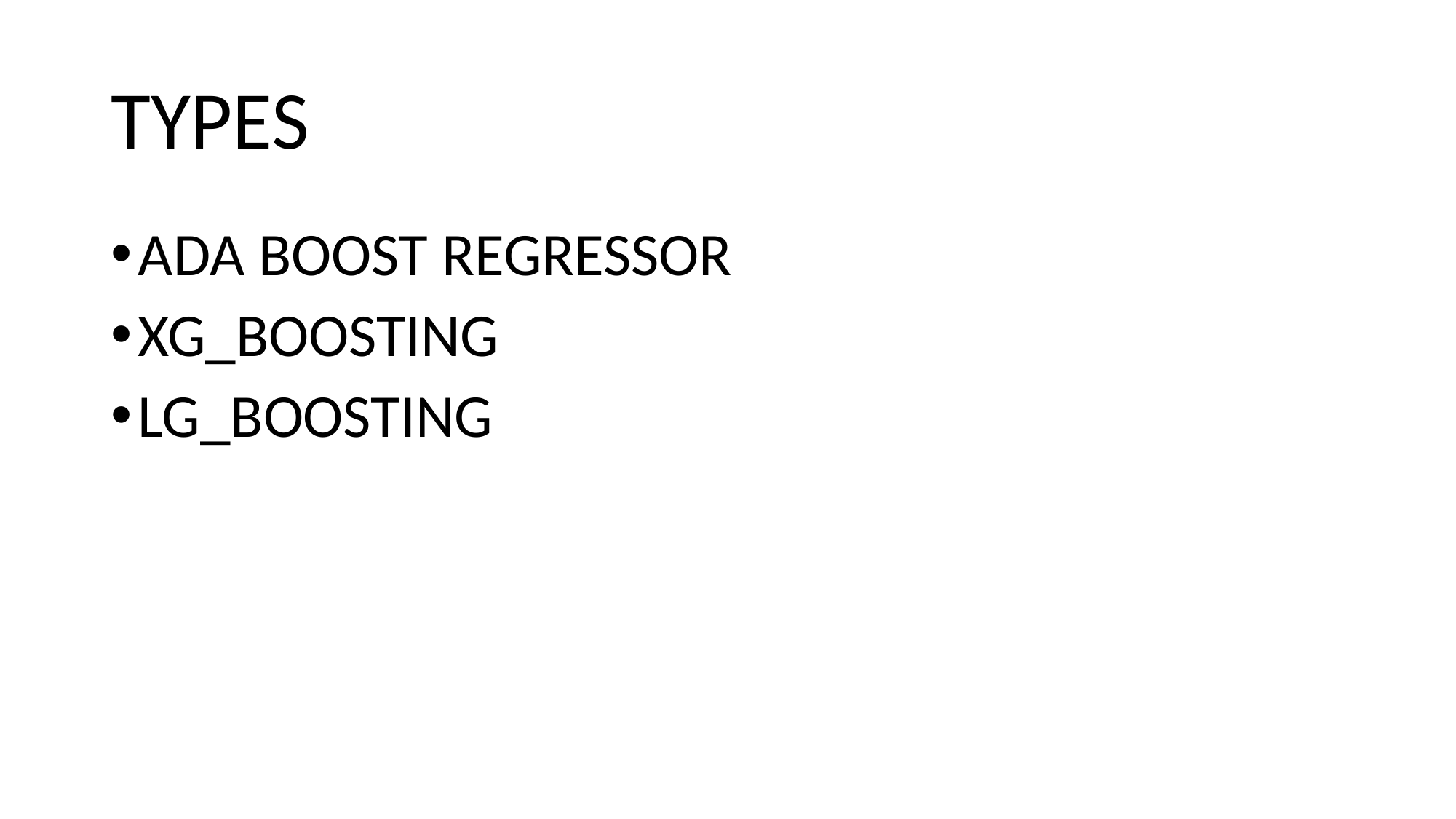

# TYPES
ADA BOOST REGRESSOR
XG_BOOSTING
LG_BOOSTING